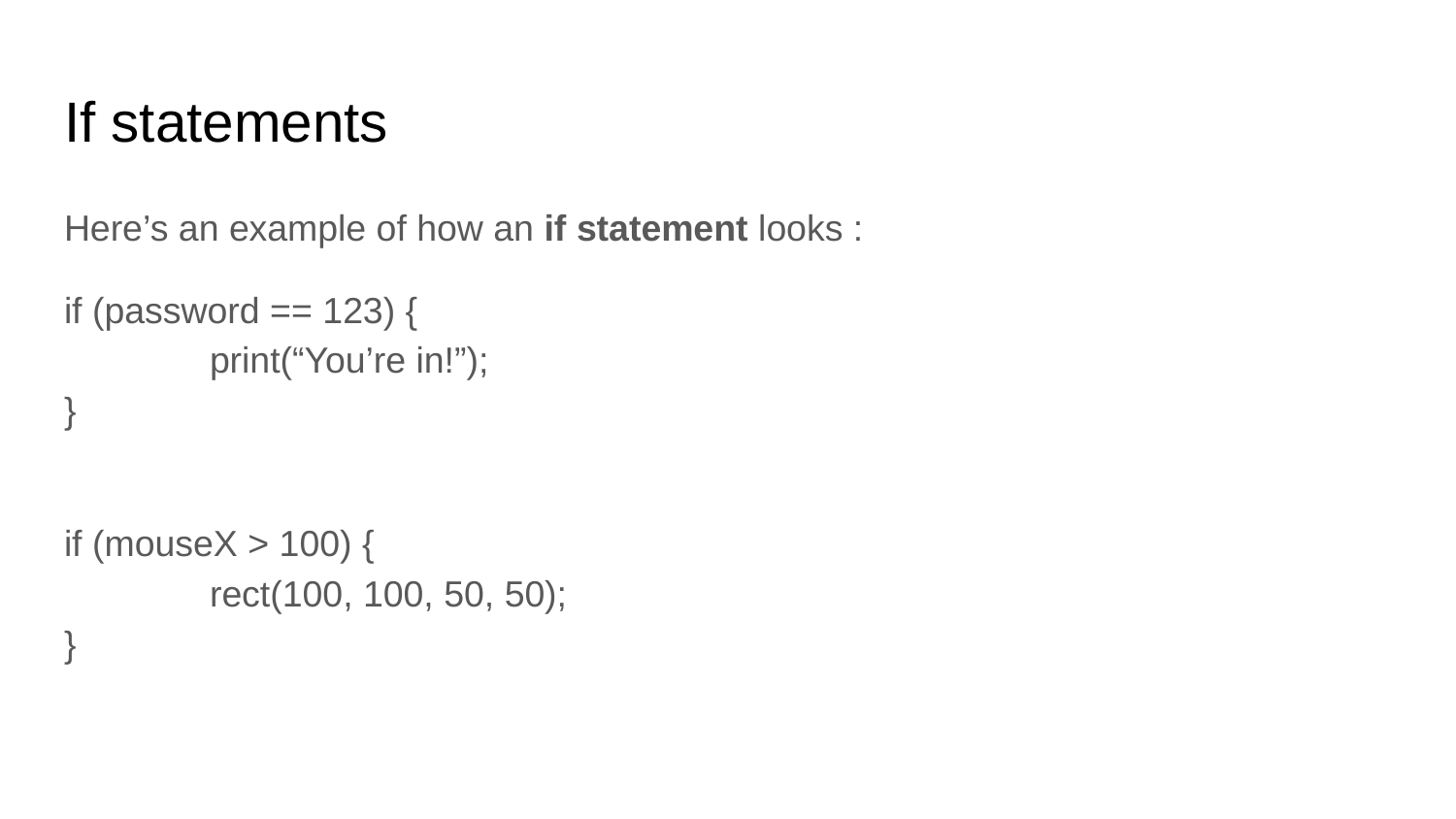

# If statements
Here’s an example of how an if statement looks :
if (password == 123) {
	print(“You’re in!”);
}
if (mouseX > 100) {
	rect(100, 100, 50, 50);
}